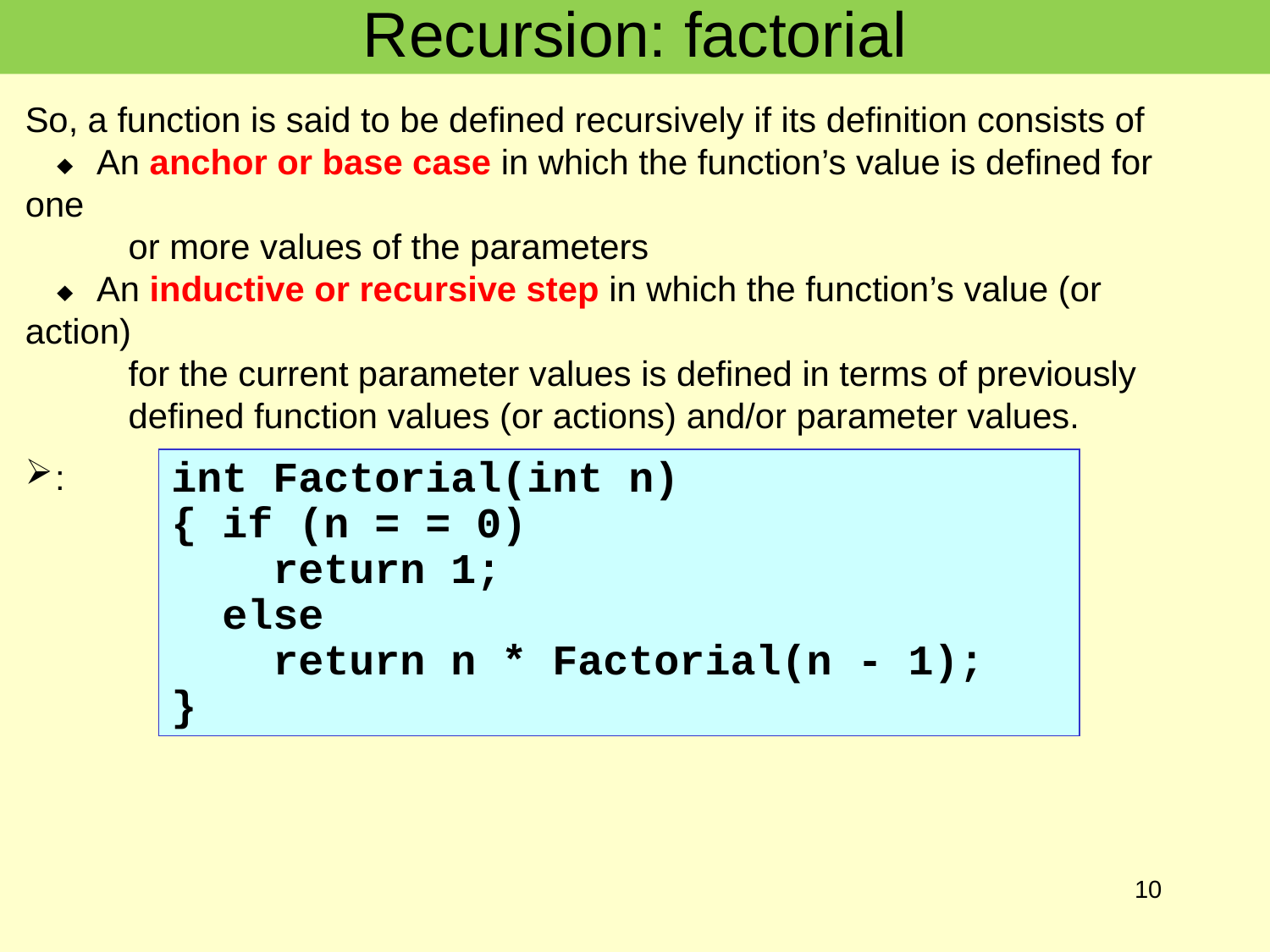

Recursion: factorial

So, a function is said to be defined recursively if its definition consists of
	♦	An anchor or base case in which the function’s value is defined for one
			or more values of the parameters
	♦	An inductive or recursive step in which the function’s value (or action)
			for the current parameter values is defined in terms of previously
			defined function values (or actions) and/or parameter values.

:
int Factorial(int n)
{ if (n = = 0)
    return 1;
  else
    return n * Factorial(n - 1);
}
10